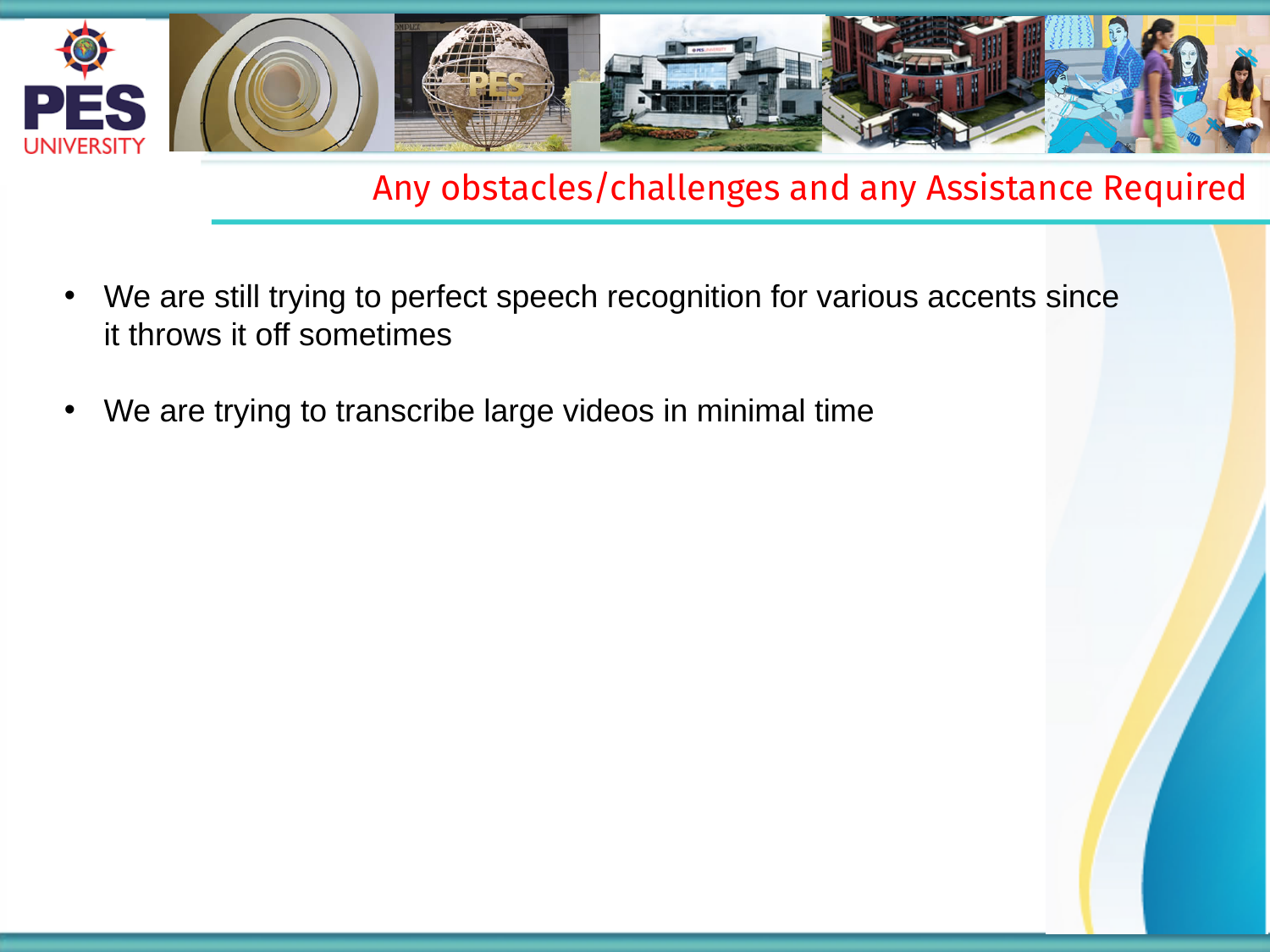

Any obstacles/challenges and any Assistance Required

We are still trying to perfect speech recognition for various accents since it throws it off sometimes

We are trying to transcribe large videos in minimal time